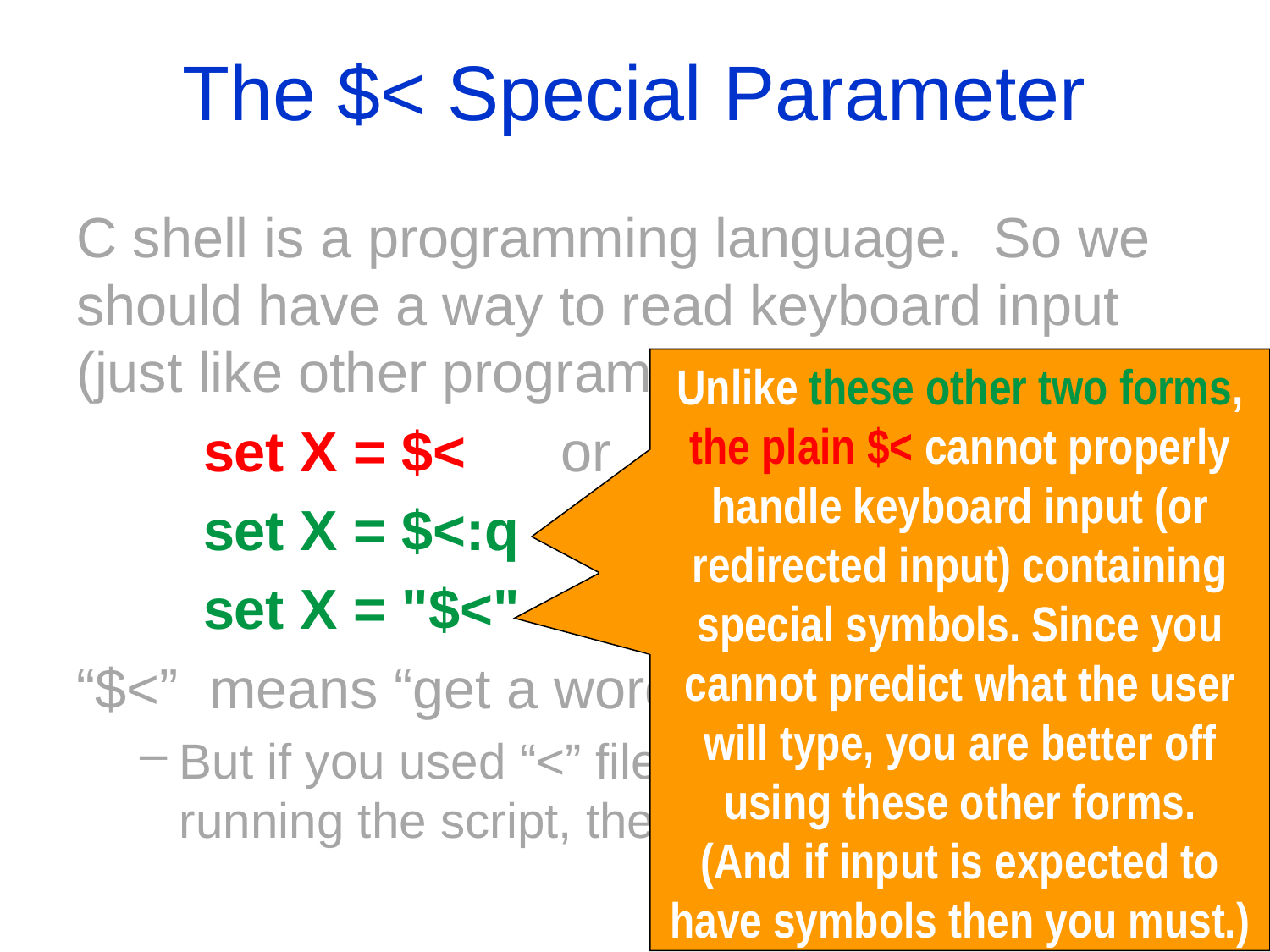

The $< Special Parameter
C shell is a programming language.  So we should have a way to read keyboard input (just like other programming languages can).
	set X = $<      or
	set X = $<:q   or
	set X = "$<"
“$<”  means “get a word from stdin”
But if you used “<” file redirection when running the script, then stdin can be a file.
Unlike these other two forms, the plain $< cannot properly handle keyboard input (or redirected input) containing special symbols. Since you cannot predict what the user will type, you are better off using these other forms.
(And if input is expected to have symbols then you must.)